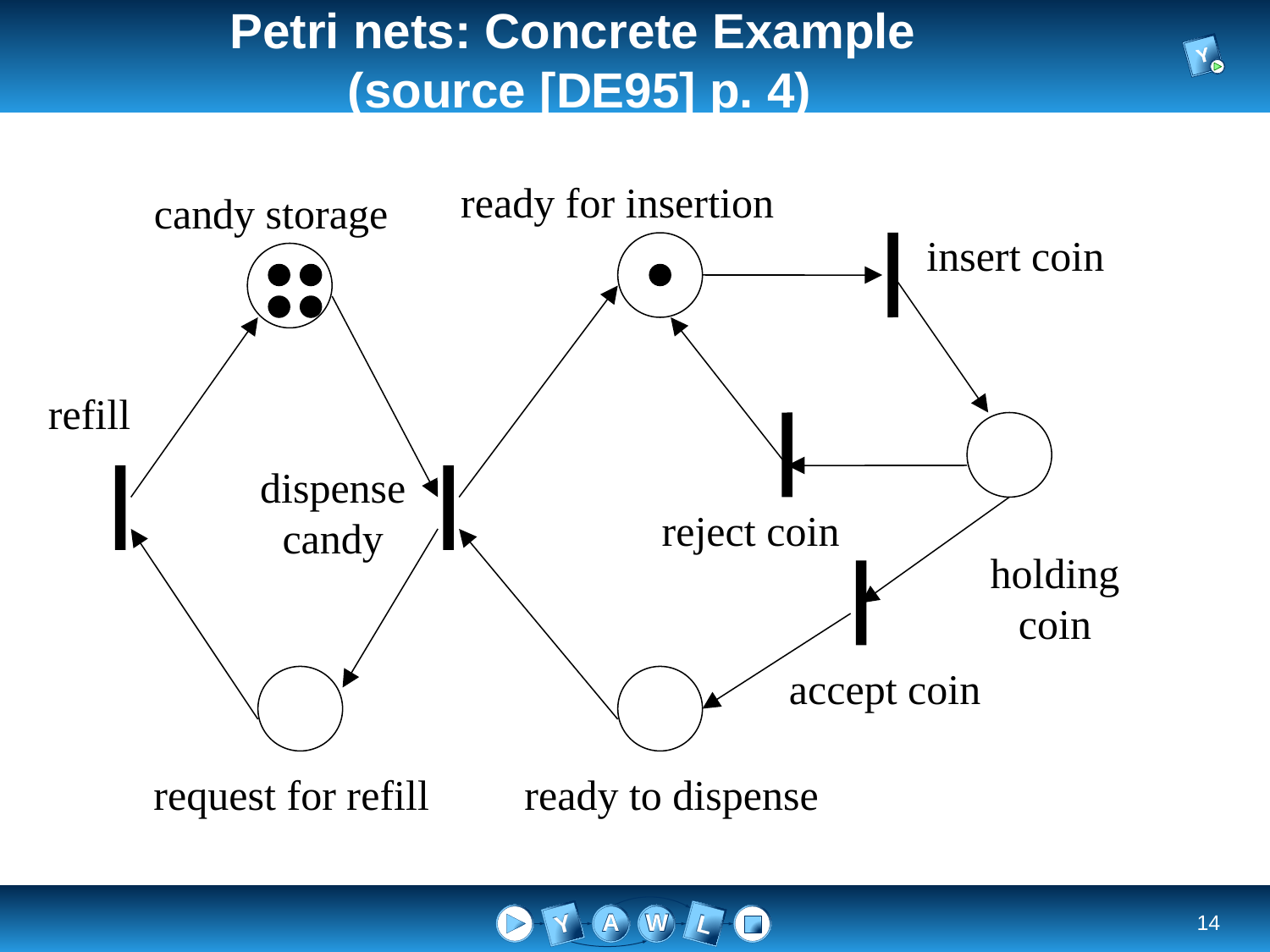

# Petri nets: Concrete Example (source [DE95] p. 4)
ready for insertion
candy storage
insert coin

refill

dispense
candy

reject coin

holding
coin

accept coin

request for refill
ready to dispense